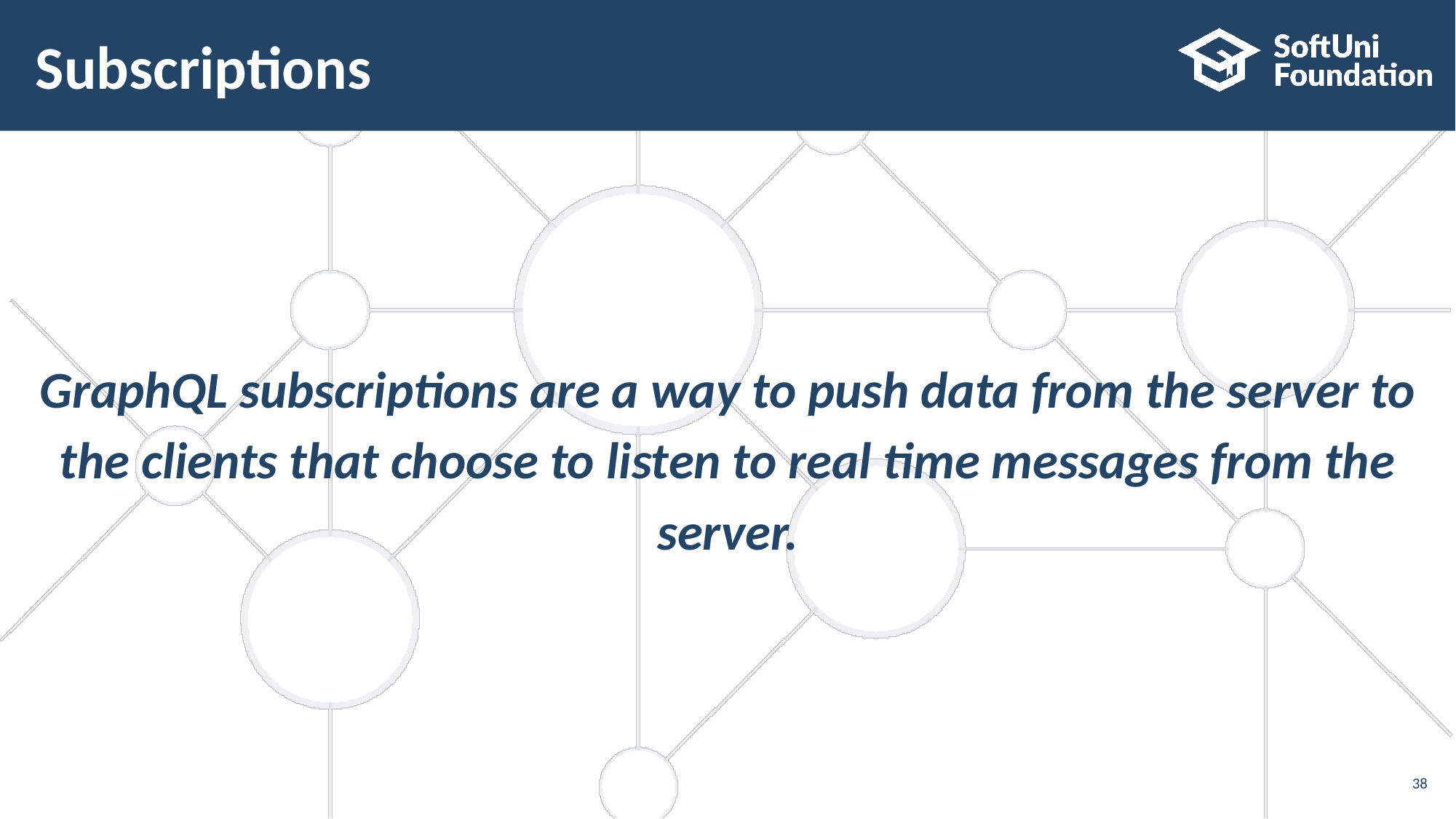

# Subscriptions
GraphQL subscriptions are a way to push data from the server to the clients that choose to listen to real time messages from the server.
38